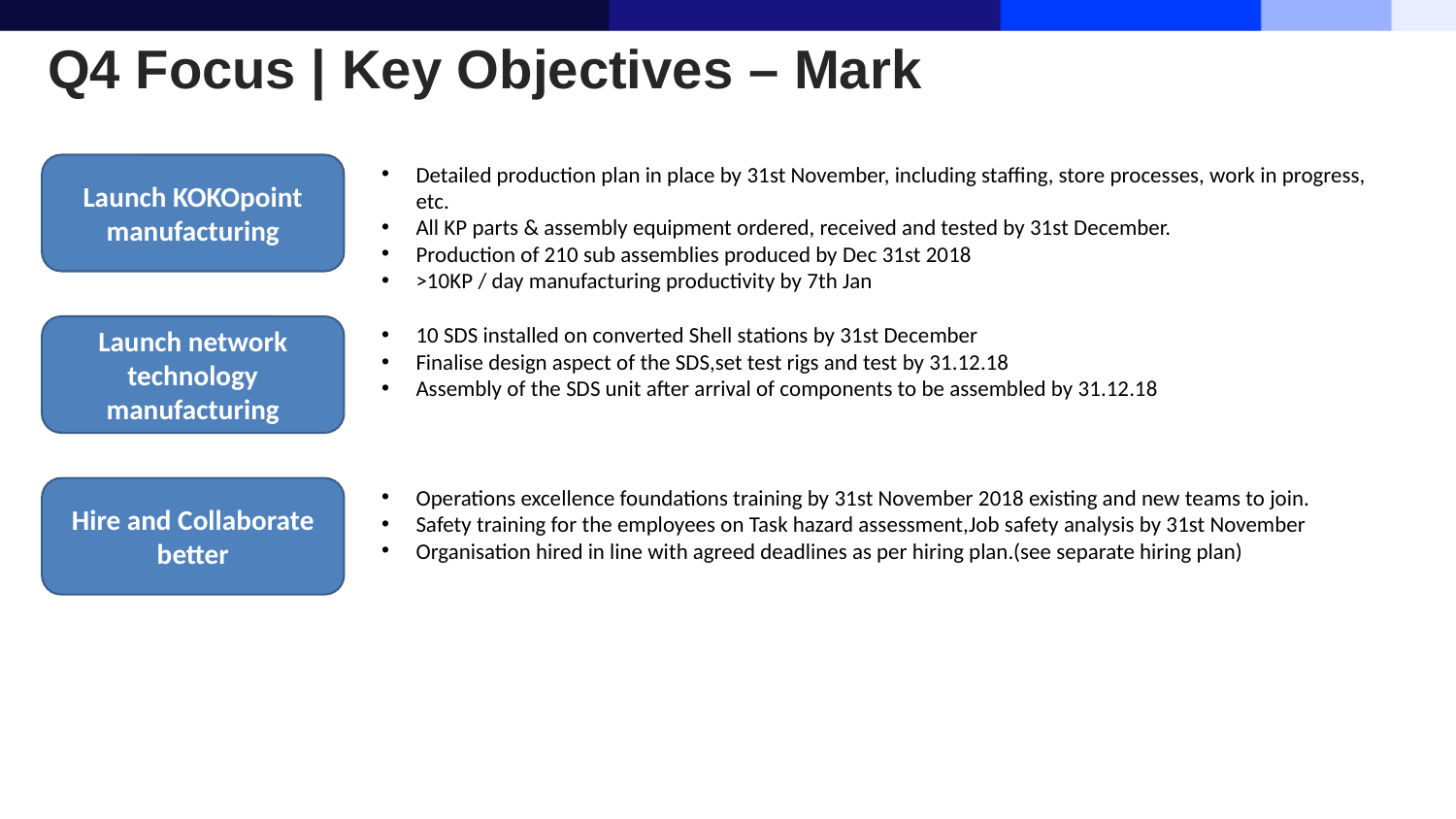

# Q4 Focus | Key Objectives – Mark
Launch KOKOpoint manufacturing
Detailed production plan in place by 31st November, including staffing, store processes, work in progress, etc.
All KP parts & assembly equipment ordered, received and tested by 31st December.
Production of 210 sub assemblies produced by Dec 31st 2018
>10KP / day manufacturing productivity by 7th Jan
10 SDS installed on converted Shell stations by 31st December
Finalise design aspect of the SDS,set test rigs and test by 31.12.18
Assembly of the SDS unit after arrival of components to be assembled by 31.12.18
Launch network technology manufacturing
Hire and Collaborate better
Operations excellence foundations training by 31st November 2018 existing and new teams to join.
Safety training for the employees on Task hazard assessment,Job safety analysis by 31st November
Organisation hired in line with agreed deadlines as per hiring plan.(see separate hiring plan)